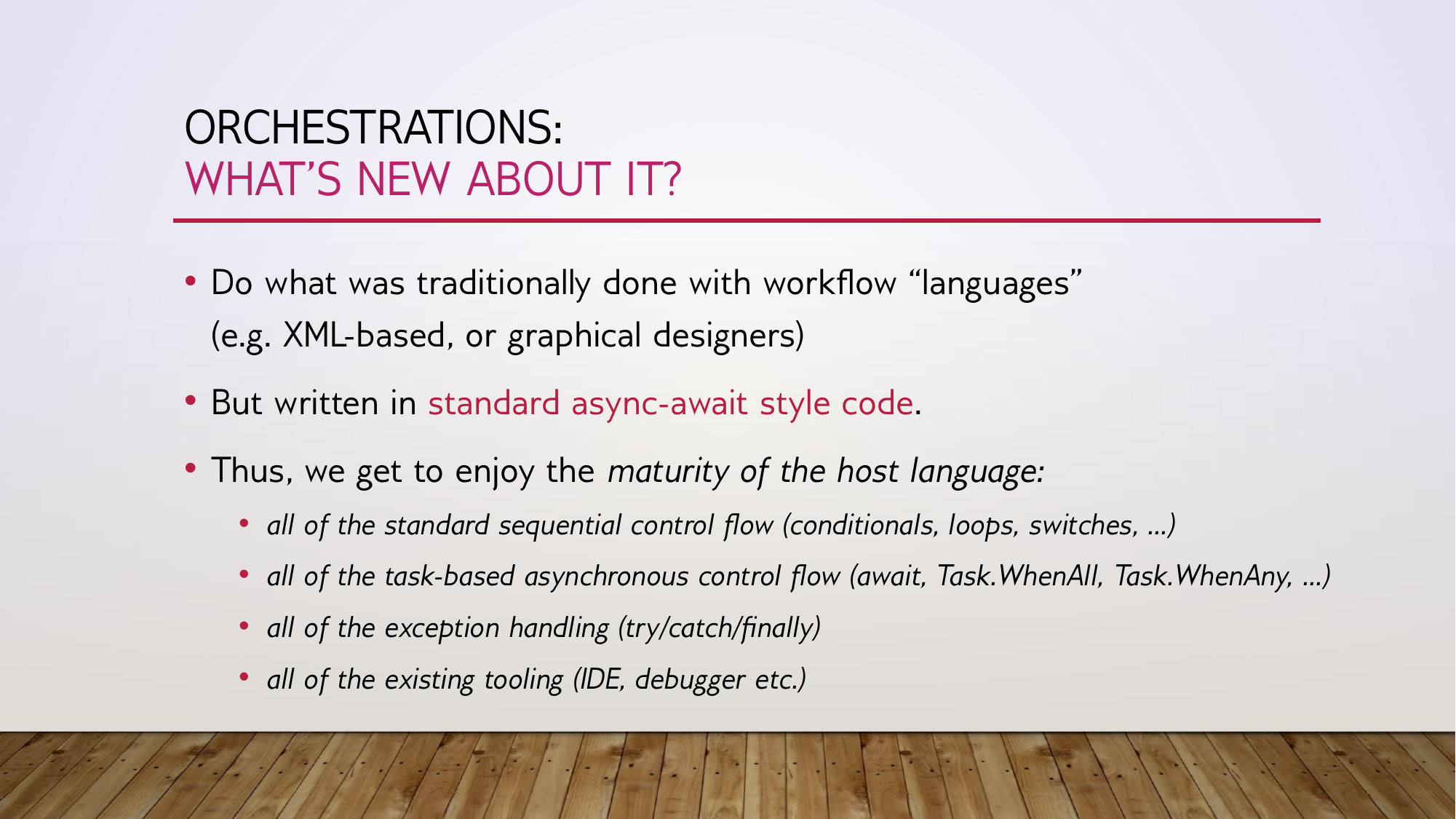

# orchestrations: what’s new about it?
Do what was traditionally done with workflow “languages”
(e.g. XML-based, or graphical designers)
But written in standard async-await style code.
Thus, we get to enjoy the maturity of the host language:
all of the standard sequential control flow (conditionals, loops, switches, ...)
all of the task-based asynchronous control flow (await, Task.WhenAll, Task.WhenAny, ...)
all of the exception handling (try/catch/finally)
all of the existing tooling (IDE, debugger etc.)